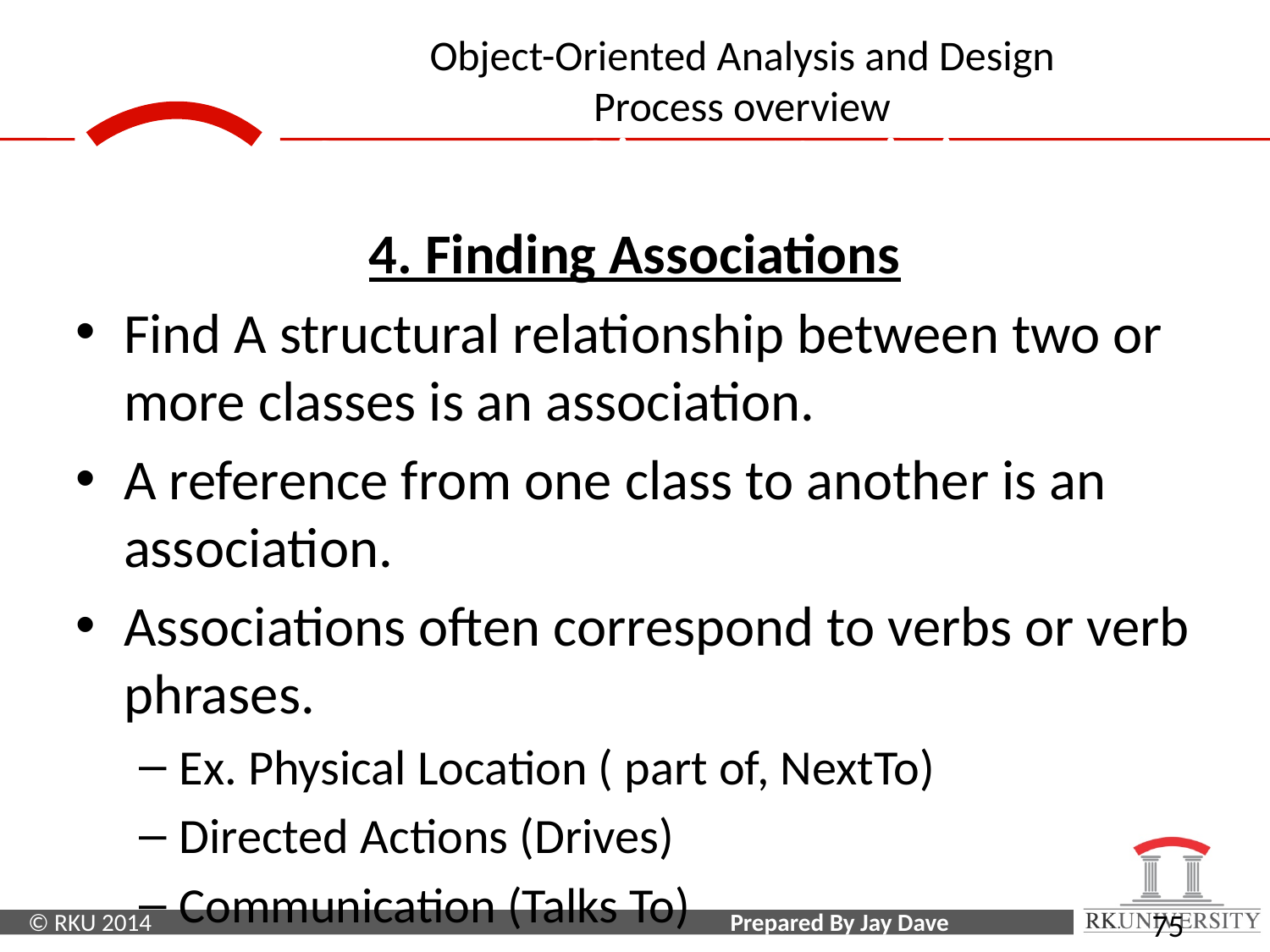

Domain Class Model
4. Finding Associations
Find A structural relationship between two or more classes is an association.
A reference from one class to another is an association.
Associations often correspond to verbs or verb phrases.
Ex. Physical Location ( part of, NextTo)
Directed Actions (Drives)
Communication (Talks To)
75